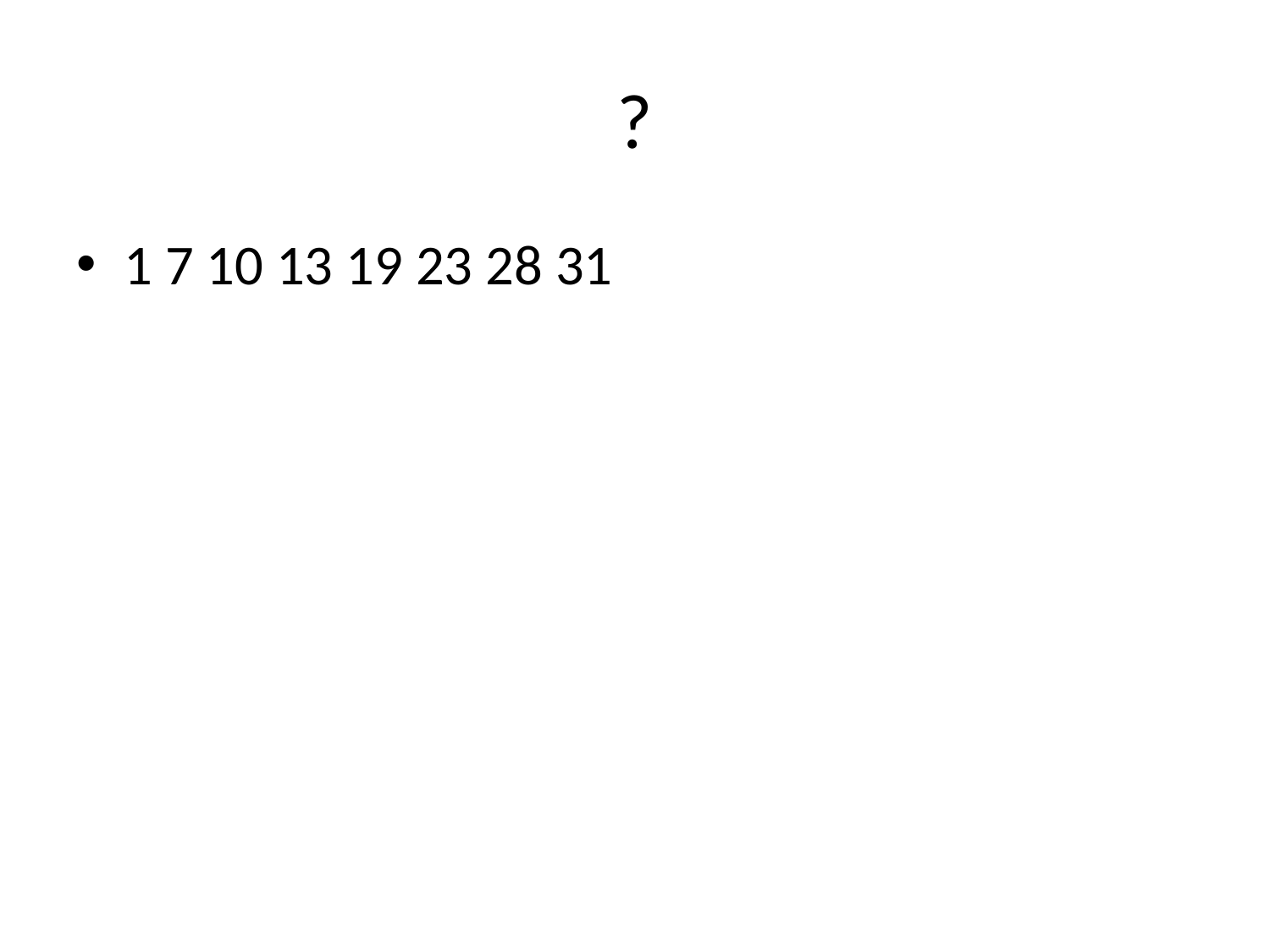

# ?
1 7 10 13 19 23 28 31